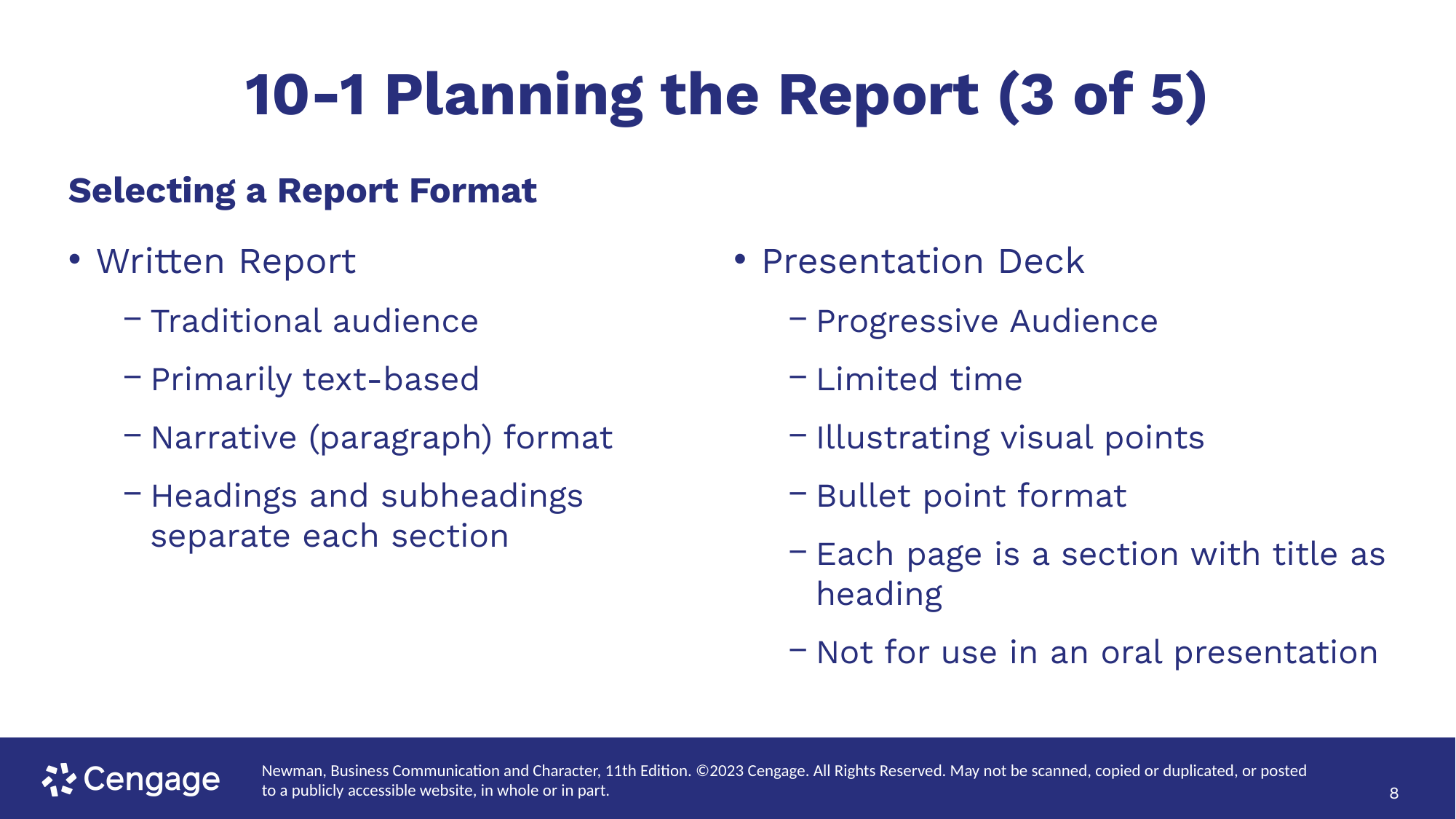

# 10-1 Planning the Report (3 of 5)
Selecting a Report Format
Written Report
Traditional audience
Primarily text-based
Narrative (paragraph) format
Headings and subheadings separate each section

Presentation Deck
Progressive Audience
Limited time
Illustrating visual points
Bullet point format
Each page is a section with title as heading
Not for use in an oral presentation